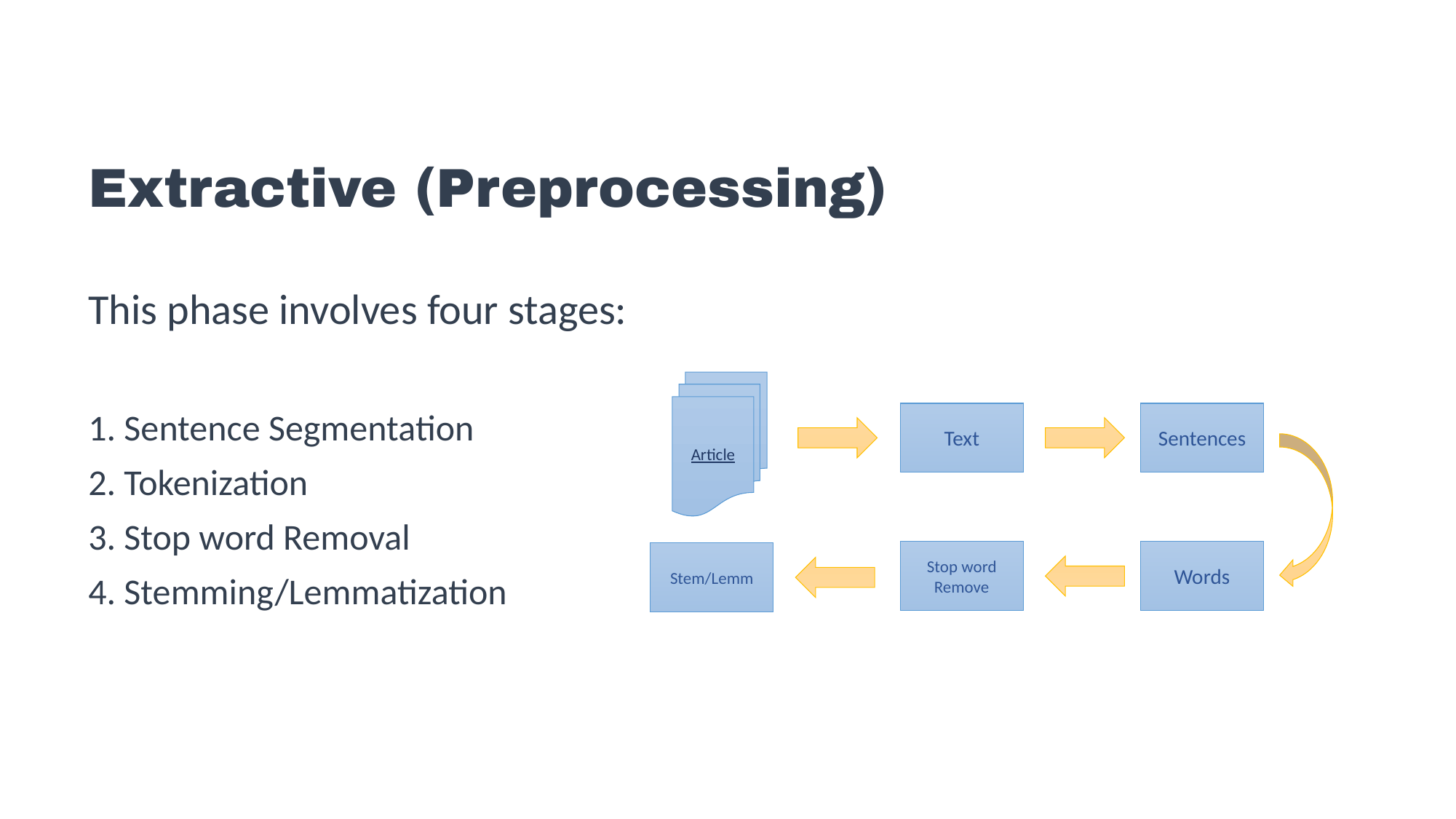

# Extractive (Preprocessing)
This phase involves four stages:

1. Sentence Segmentation
2. Tokenization
3. Stop word Removal
4. Stemming/Lemmatization

Article
Sentences
Text

Stop word Remove
Words
Stem/Lemm